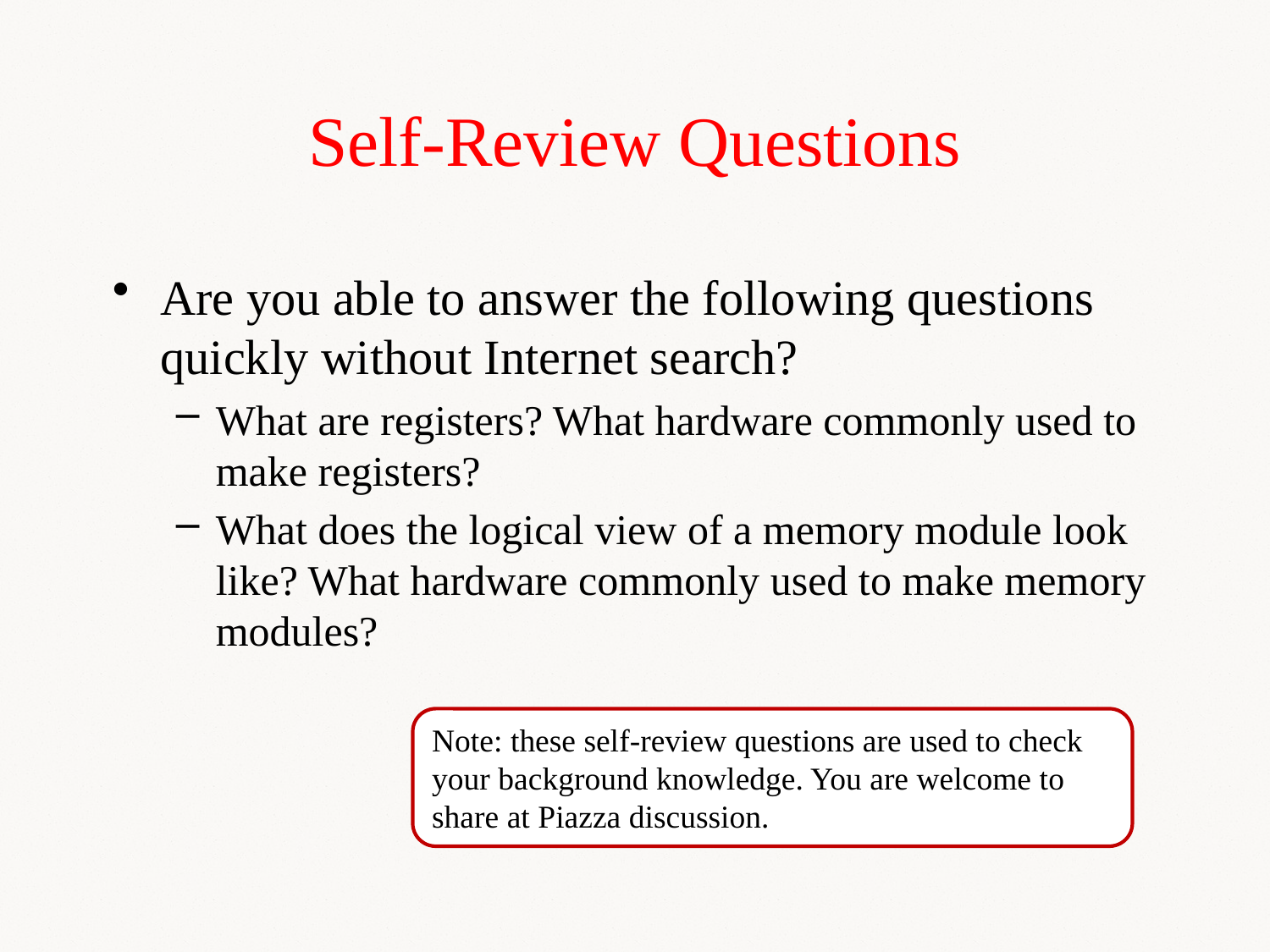

# Self-Review Questions
Are you able to answer the following questions quickly without Internet search?
What are registers? What hardware commonly used to make registers?
What does the logical view of a memory module look like? What hardware commonly used to make memory modules?

Note: these self-review questions are used to check your background knowledge. You are welcome to share at Piazza discussion.